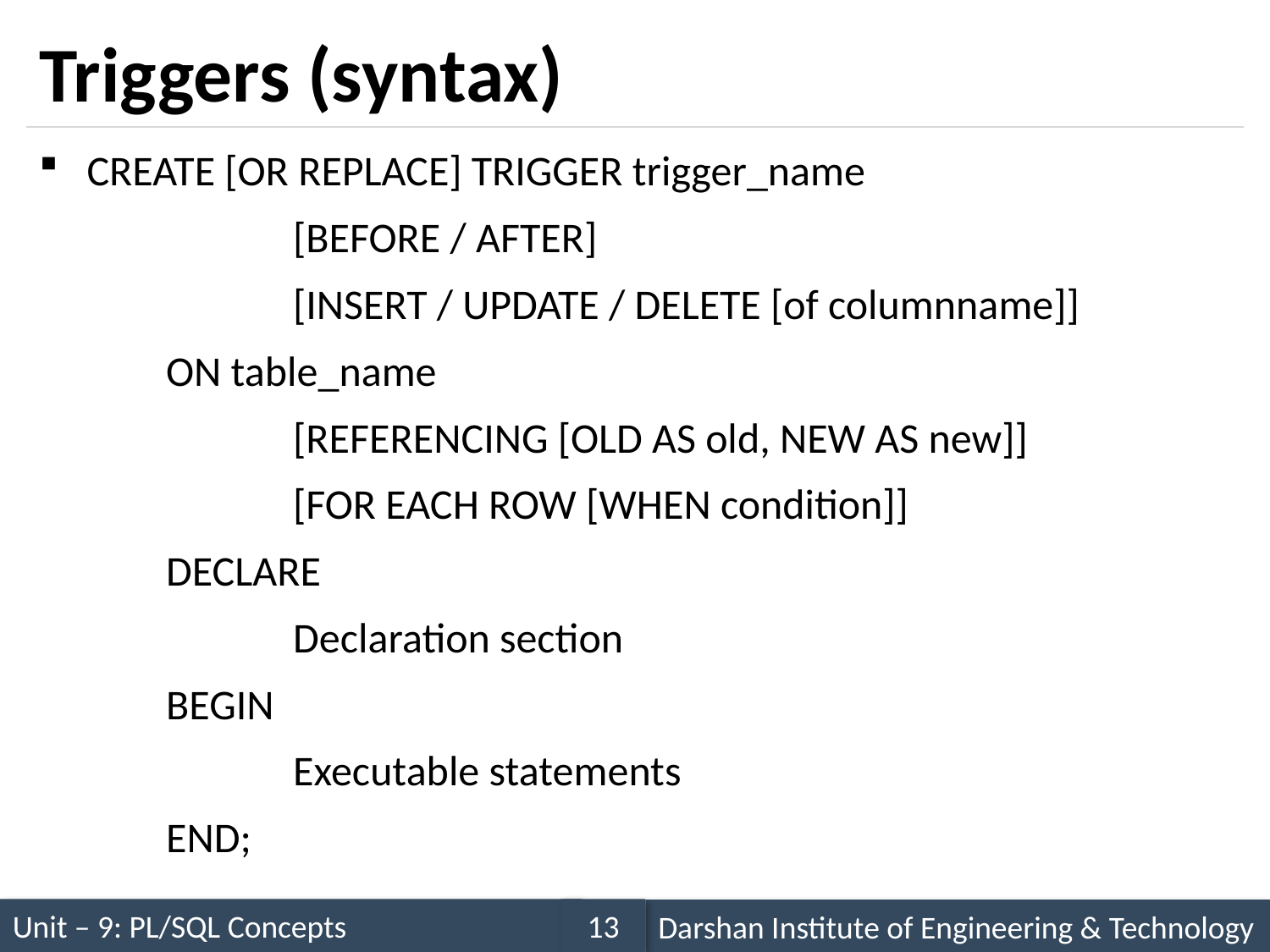

# Triggers (syntax)
CREATE [OR REPLACE] TRIGGER trigger_name
		[BEFORE / AFTER]
		[INSERT / UPDATE / DELETE [of columnname]]
	ON table_name
		[REFERENCING [OLD AS old, NEW AS new]]
		[FOR EACH ROW [WHEN condition]]
	DECLARE
		Declaration section
	BEGIN
		Executable statements
	END;